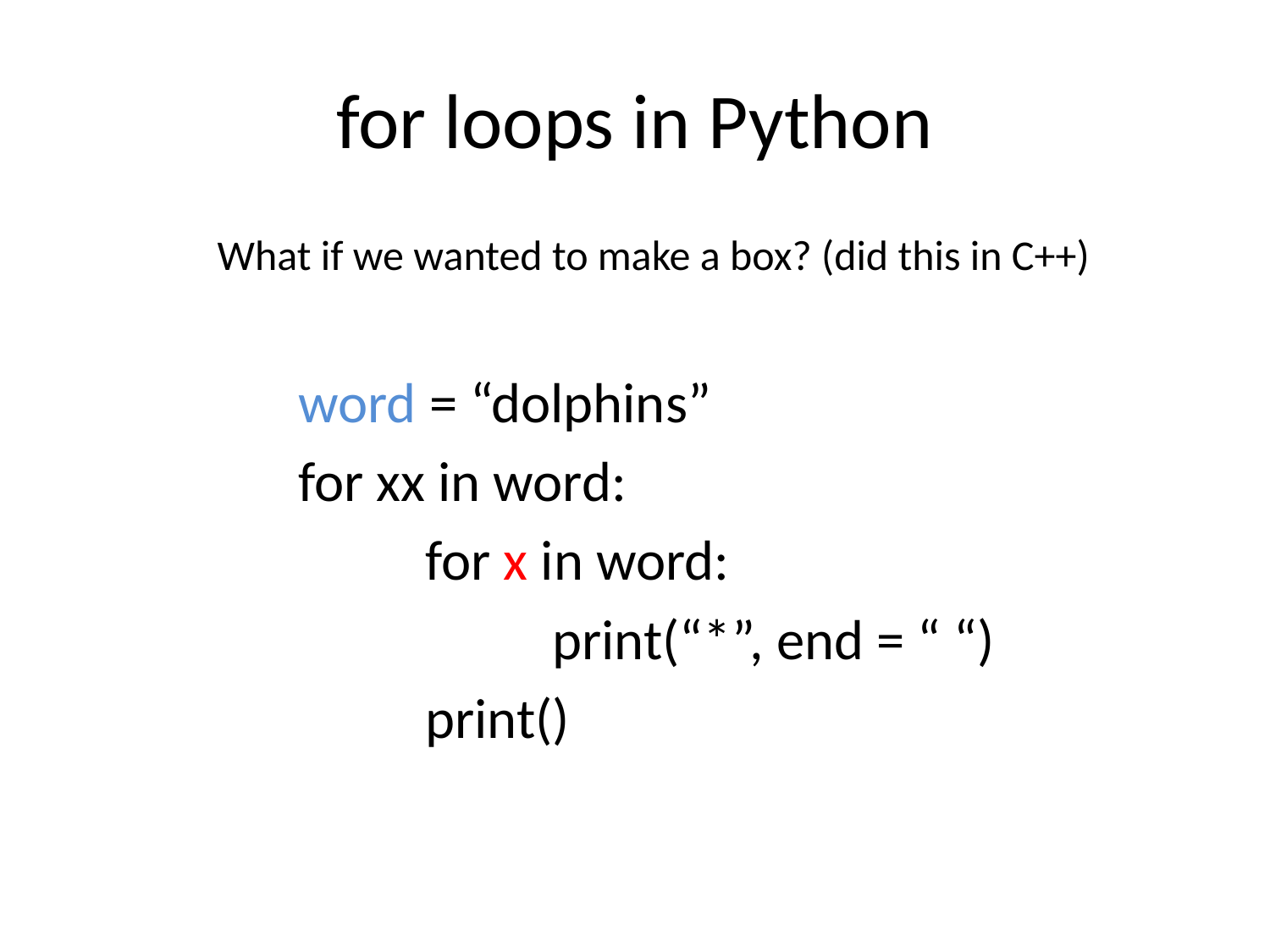

# for loops in Python
What if we wanted to make a box? (did this in C++)
word = “dolphins”
for xx in word:
	for x in word:
		print(“*”, end = “ “)
	print()